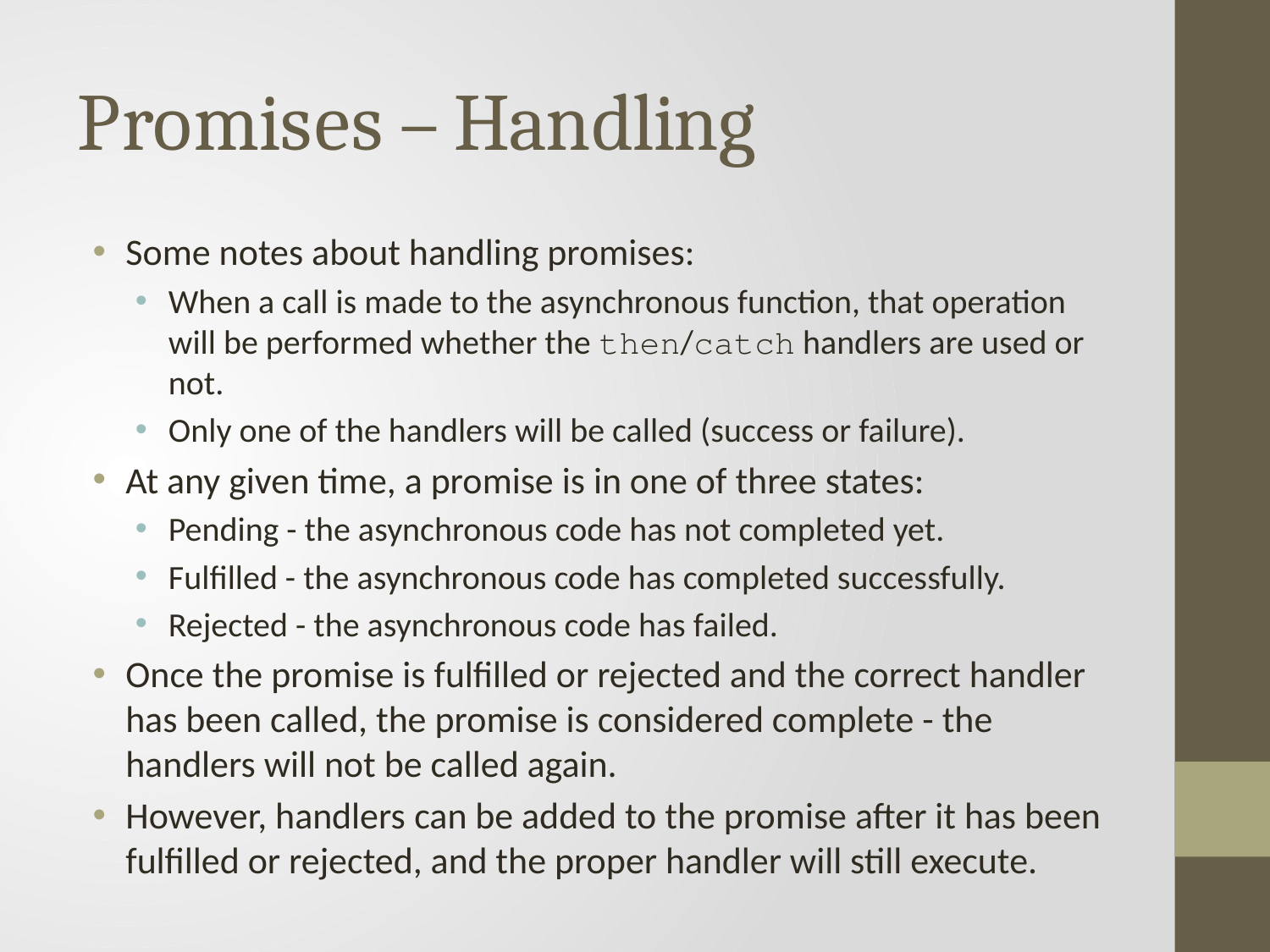

# Promises – Handling
Some notes about handling promises:
When a call is made to the asynchronous function, that operation will be performed whether the then/catch handlers are used or not.
Only one of the handlers will be called (success or failure).
At any given time, a promise is in one of three states:
Pending - the asynchronous code has not completed yet.
Fulfilled - the asynchronous code has completed successfully.
Rejected - the asynchronous code has failed.
Once the promise is fulfilled or rejected and the correct handler has been called, the promise is considered complete - the handlers will not be called again.
However, handlers can be added to the promise after it has been fulfilled or rejected, and the proper handler will still execute.